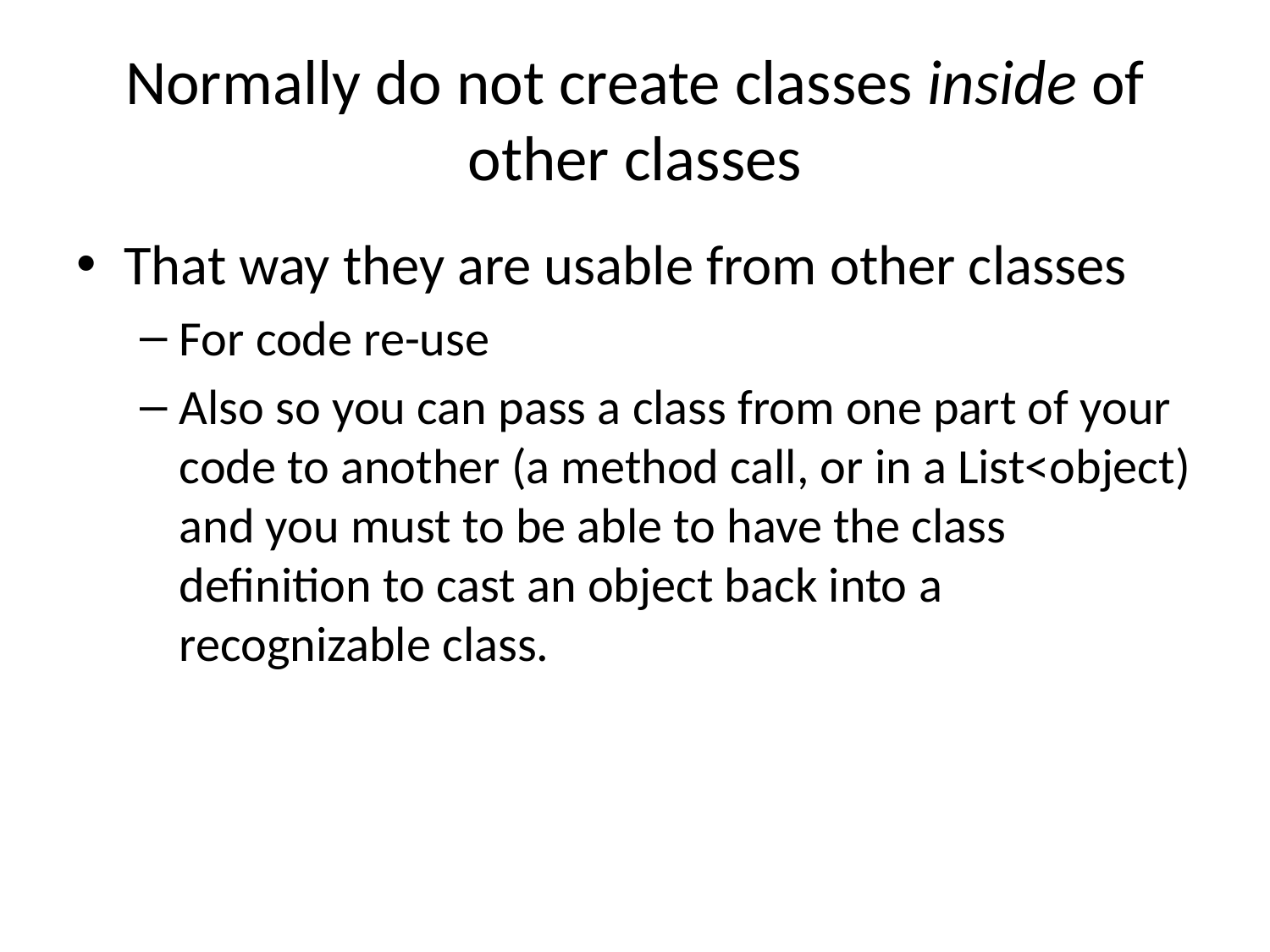

# Normally do not create classes inside of other classes
That way they are usable from other classes
For code re-use
Also so you can pass a class from one part of your code to another (a method call, or in a List<object) and you must to be able to have the class definition to cast an object back into a recognizable class.